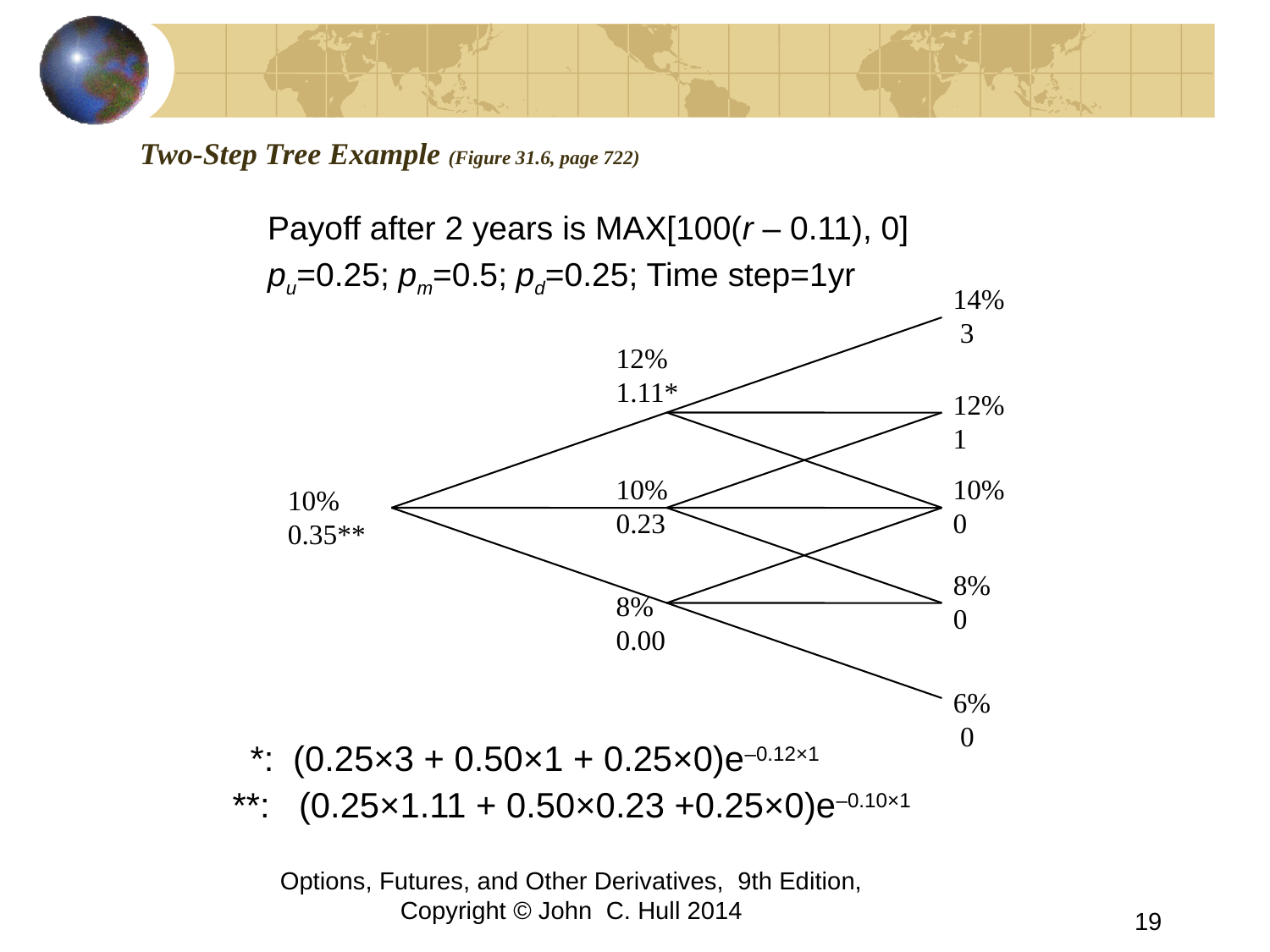

# Two-Step Tree Example (Figure 31.6, page 722)
Payoff after 2 years is MAX[100(r – 0.11), 0]
pu=0.25; pm=0.5; pd=0.25; Time step=1yr
14%   3

12% 1.11*
12% 1
10% 0.23
10% 0
10%
0.35**
8% 0
8% 0.00
6%  0
   *:  (0.25×3 + 0.50×1 + 0.25×0)e–0.12×1
   **:   (0.25×1.11 + 0.50×0.23 +0.25×0)e–0.10×1
Options, Futures, and Other Derivatives,  9th Edition, Copyright © John  C. Hull 2014
19